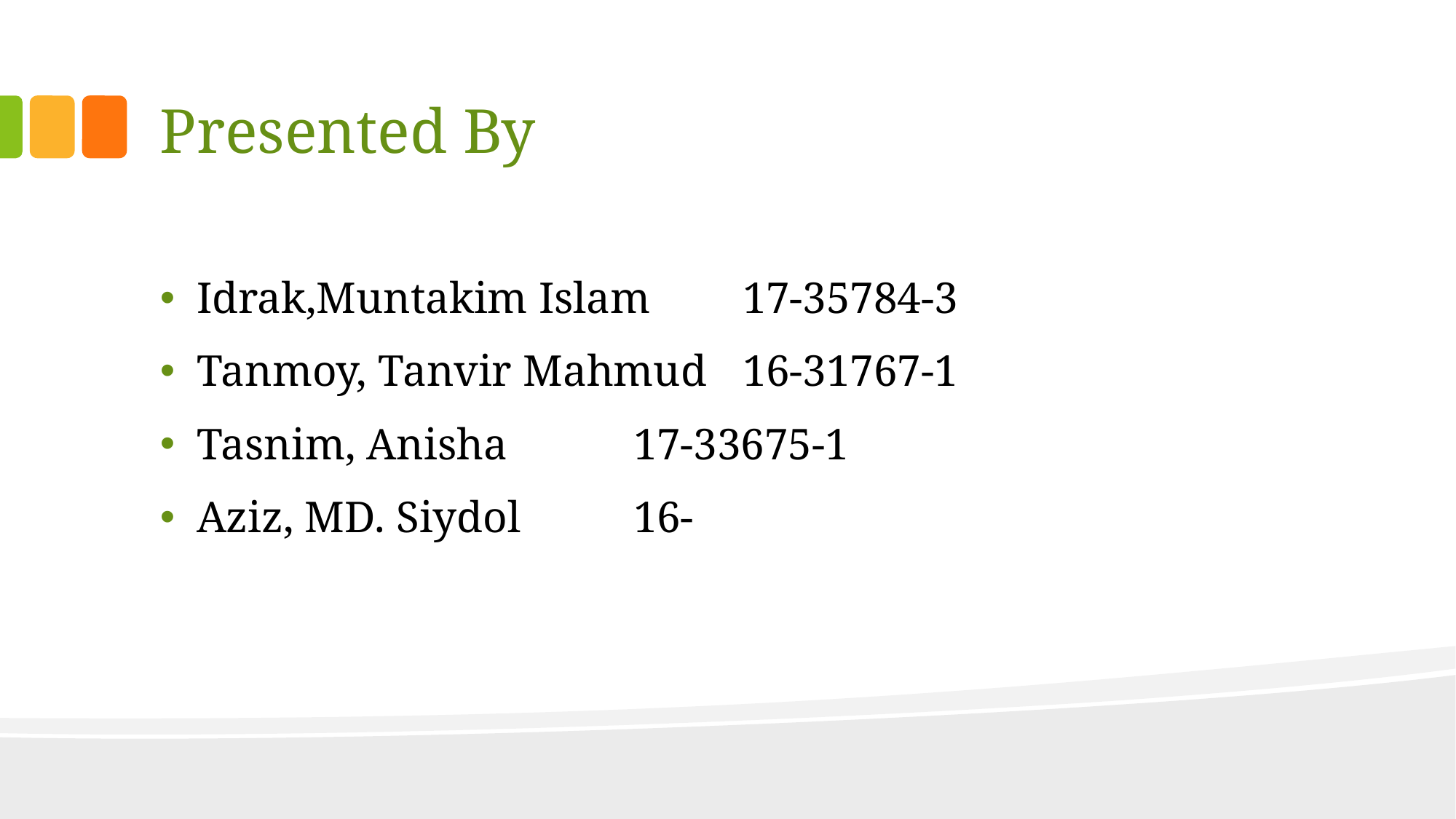

# Presented By

Idrak,Muntakim Islam 	17-35784-3
Tanmoy, Tanvir Mahmud 	16-31767-1
Tasnim, Anisha 		17-33675-1
Aziz, MD. Siydol		16-